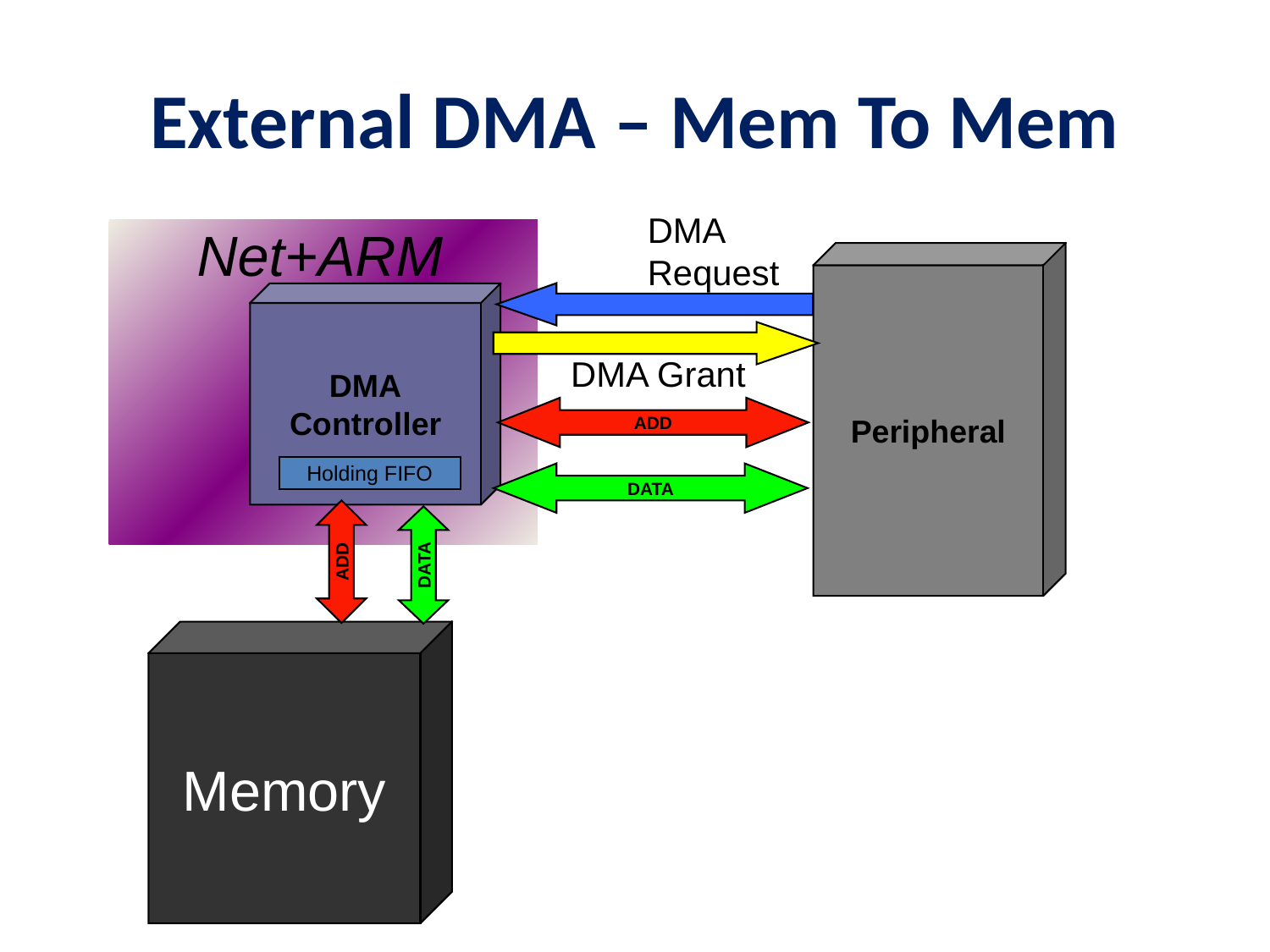

# External DMA – Mem To Mem

DMA
Request
Net+ARM

Peripheral
DMA
Controller
DMA Grant
ADD
Holding FIFO
DATA
ADD
DATA
Memory